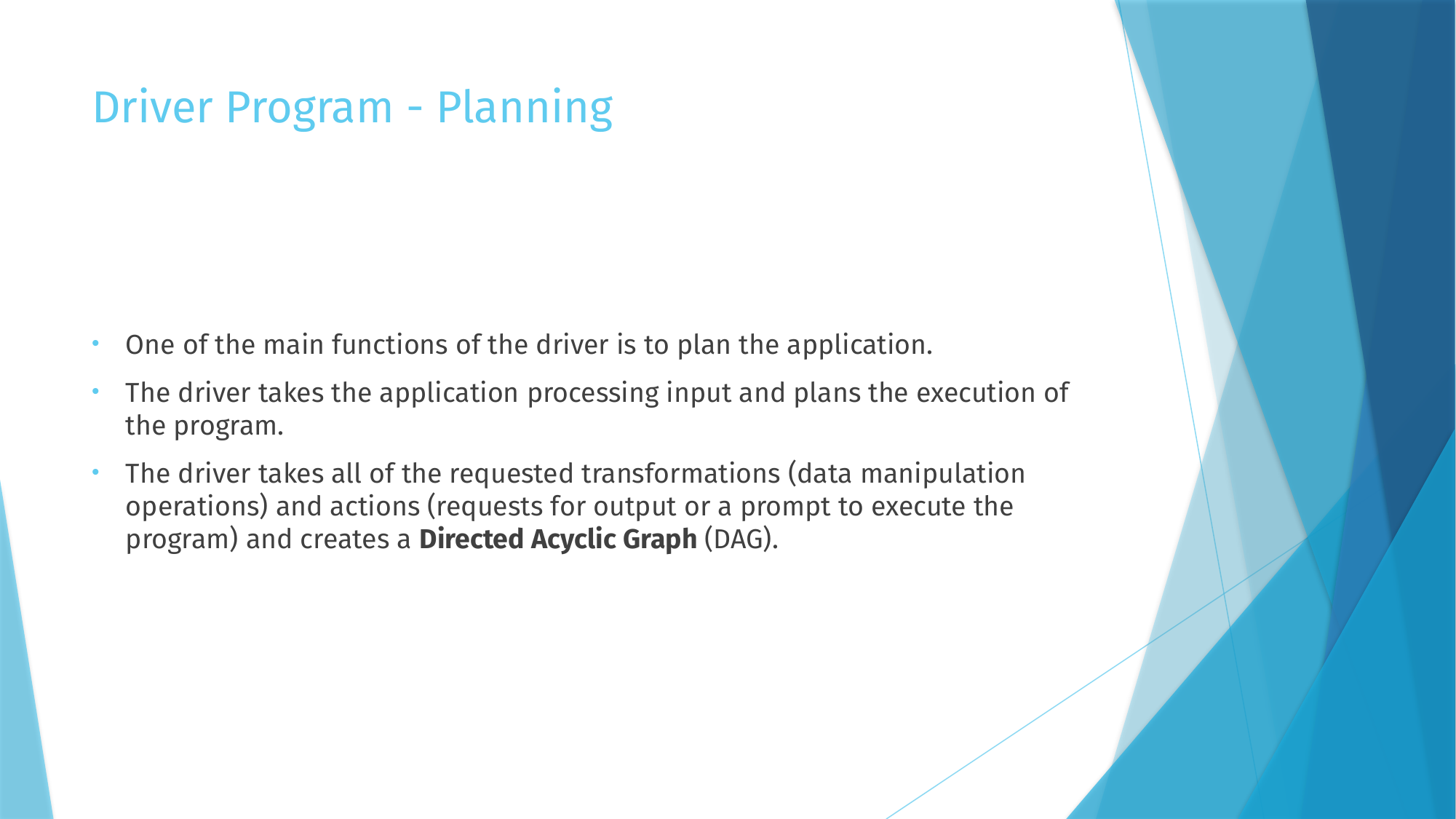

# Driver Program - Planning
One of the main functions of the driver is to plan the application.
The driver takes the application processing input and plans the execution of the program.
The driver takes all of the requested transformations (data manipulation operations) and actions (requests for output or a prompt to execute the program) and creates a Directed Acyclic Graph (DAG).